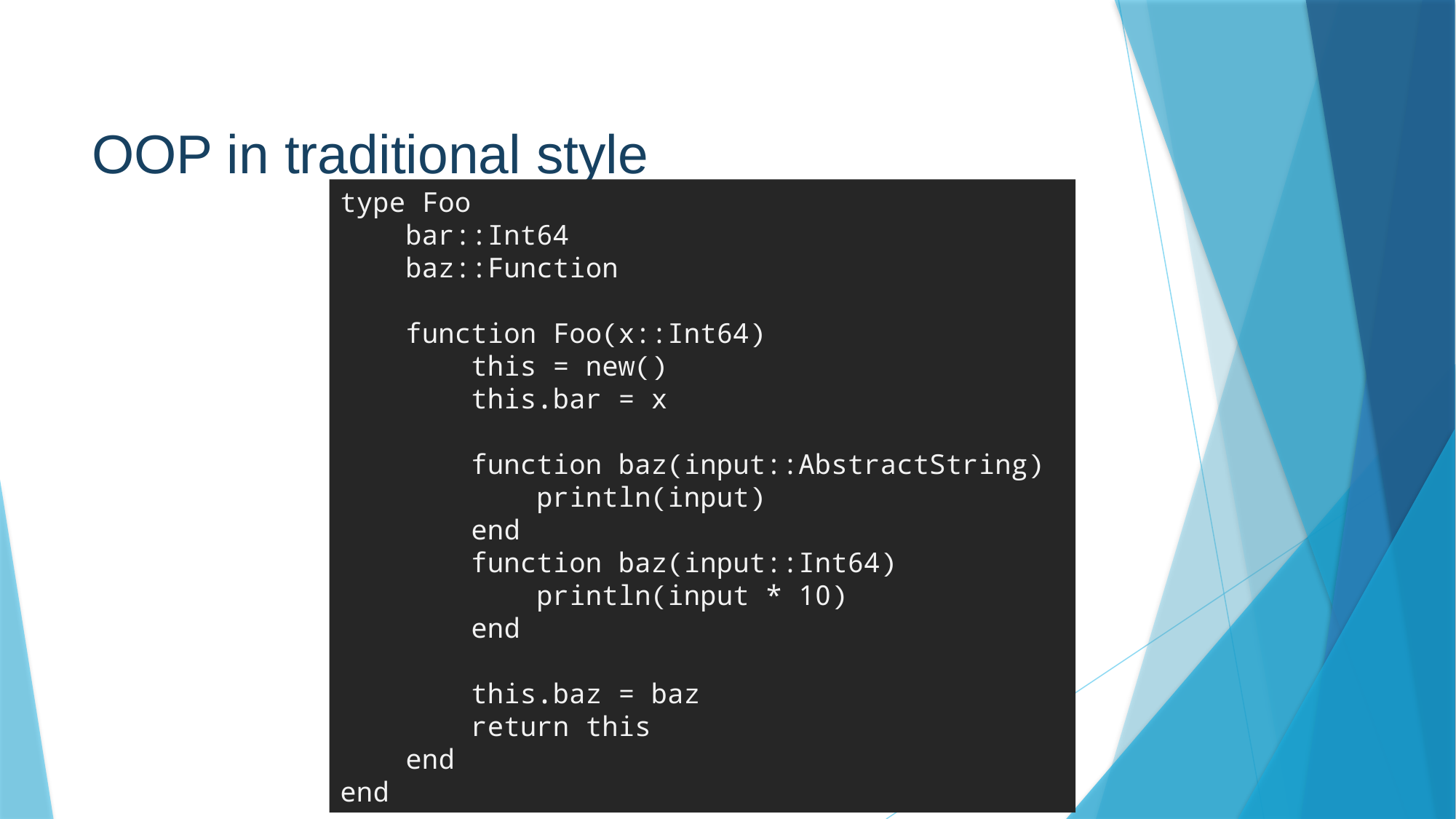

# OOP in traditional style
type Foo
    bar::Int64
    baz::Function

    function Foo(x::Int64)
        this = new()
        this.bar = x

        function baz(input::AbstractString)
            println(input)
        end
        function baz(input::Int64)
            println(input * 10)
        end

        this.baz = baz
        return this
    end
end